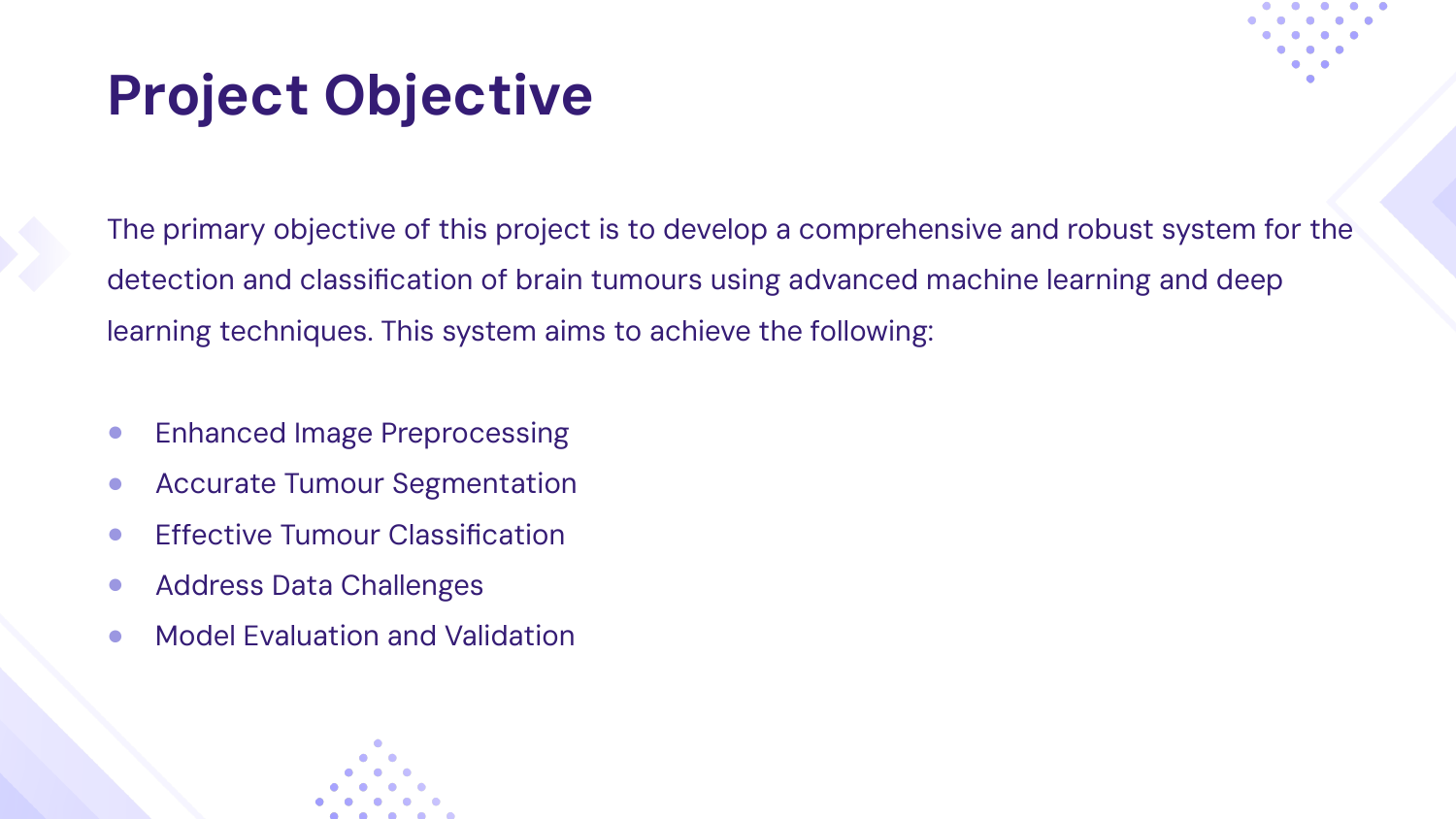

Project Objective

The primary objective of this project is to develop a comprehensive and robust system for the detection and classification of brain tumours using advanced machine learning and deep learning techniques. This system aims to achieve the following:

Enhanced Image Preprocessing
Accurate Tumour Segmentation
Effective Tumour Classification
Address Data Challenges
Model Evaluation and Validation